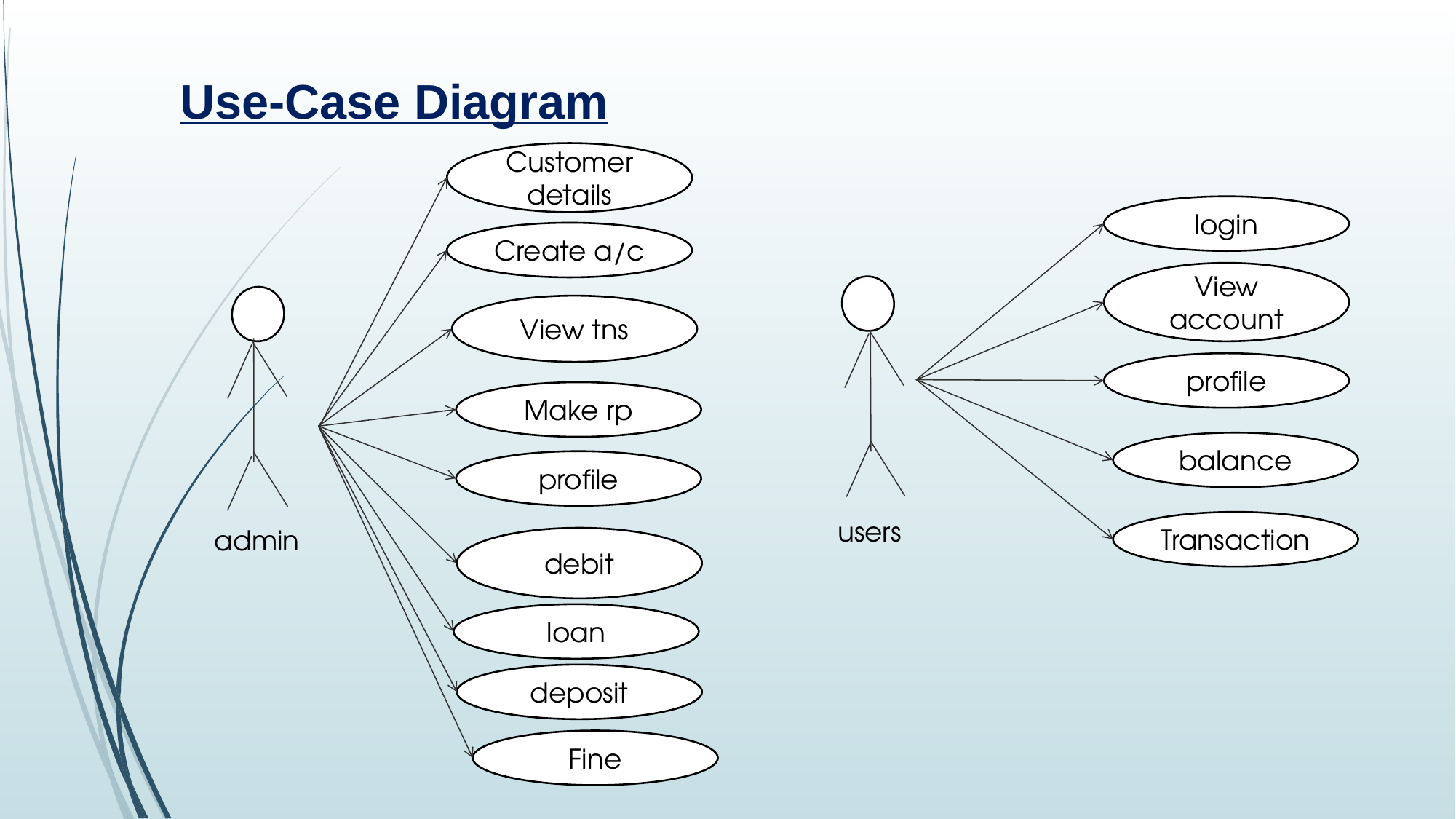

Use-Case Diagram

Customer details
login
Create a/c
View account

View tns
profile
Make rp
balance
profile
users
Transaction
admin
debit
loan
deposit
Fine